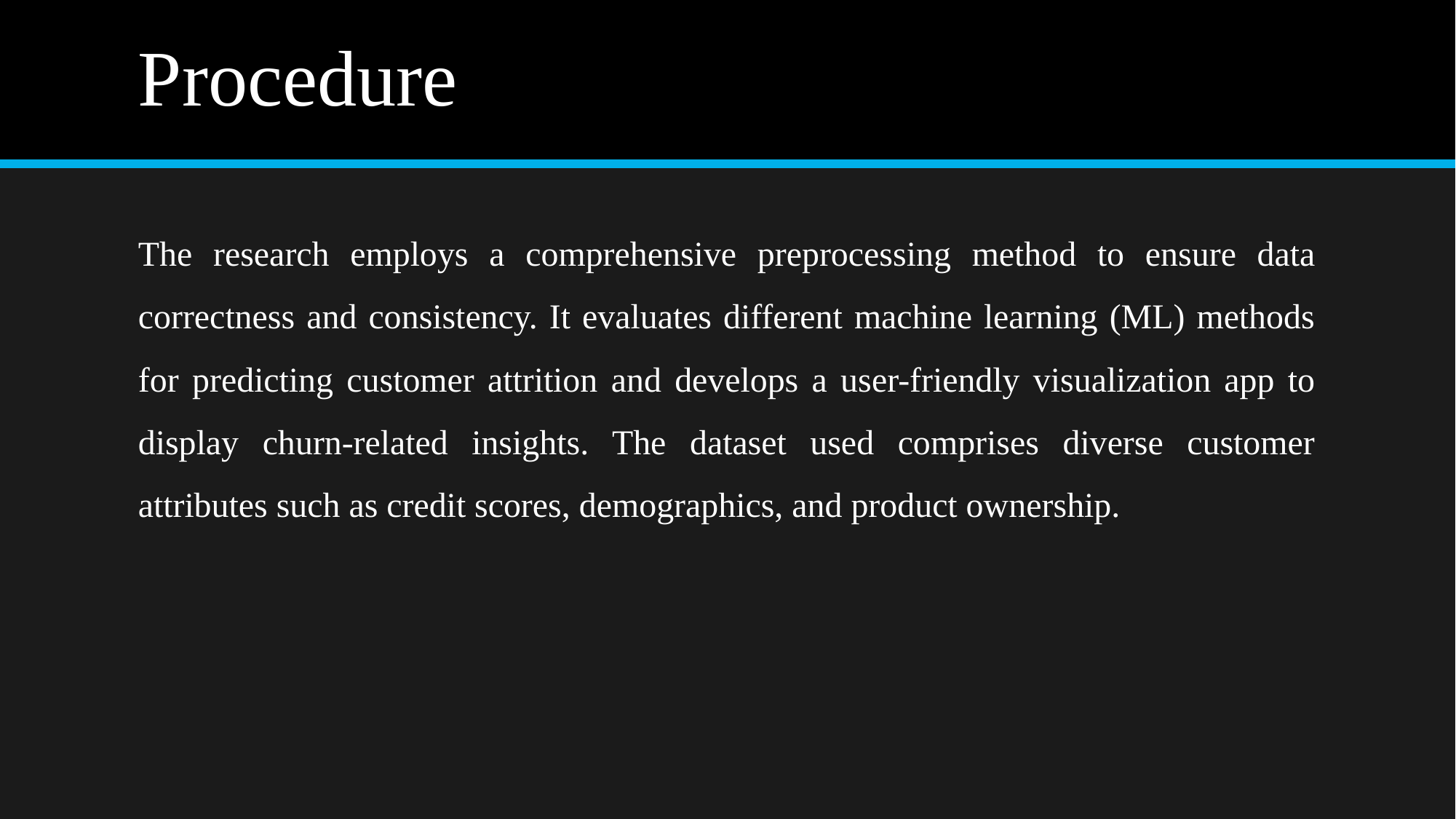

# Procedure
The research employs a comprehensive preprocessing method to ensure data correctness and consistency. It evaluates different machine learning (ML) methods for predicting customer attrition and develops a user-friendly visualization app to display churn-related insights. The dataset used comprises diverse customer attributes such as credit scores, demographics, and product ownership.